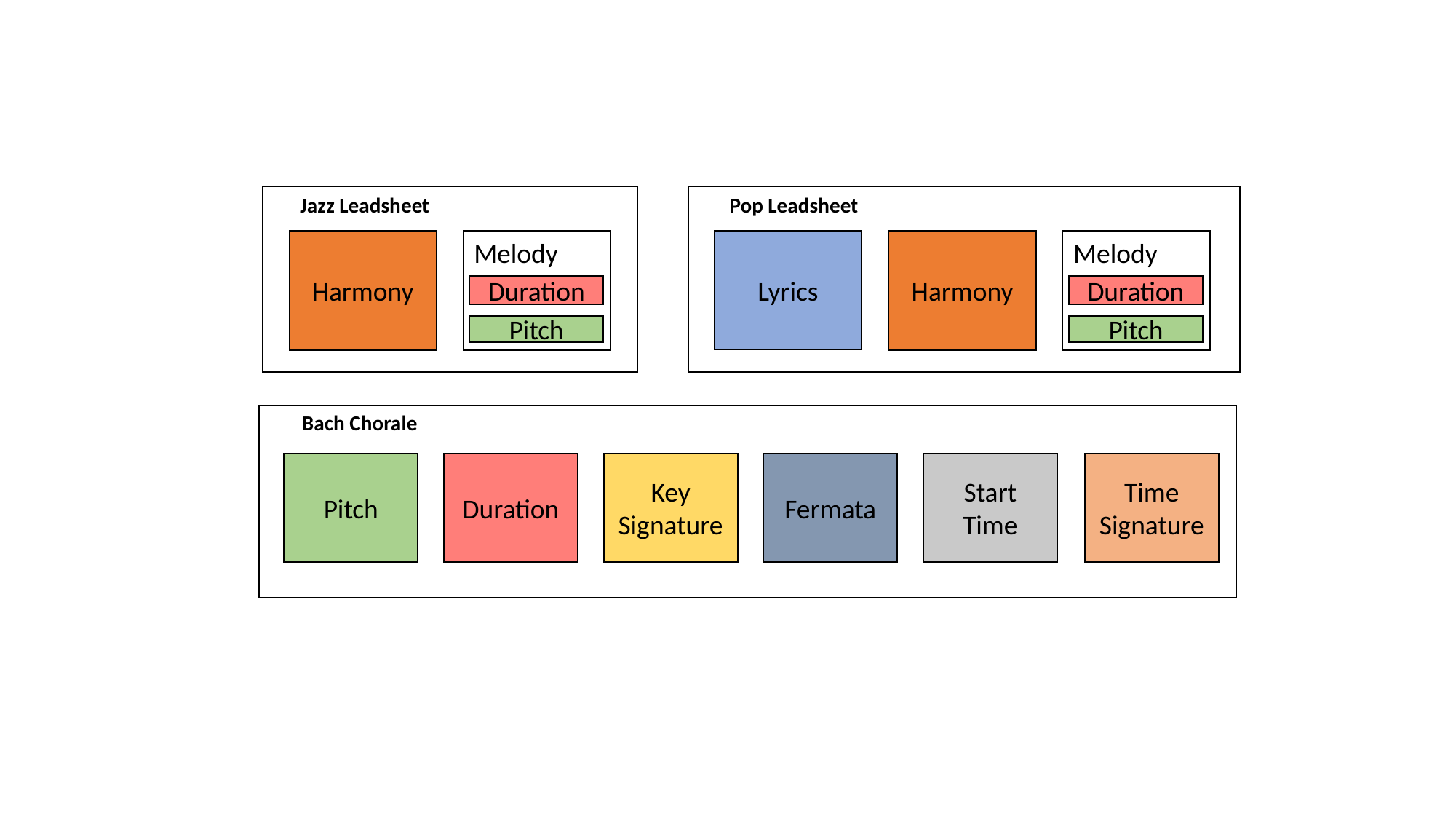

Jazz Leadsheet

Pop Leadsheet
Lyrics
Harmony
Melody

Harmony

Melody
Duration
Duration
Pitch
Pitch
Bach Chorale

Pitch
Duration
Key
Signature
Fermata
Start Time
Time Signature